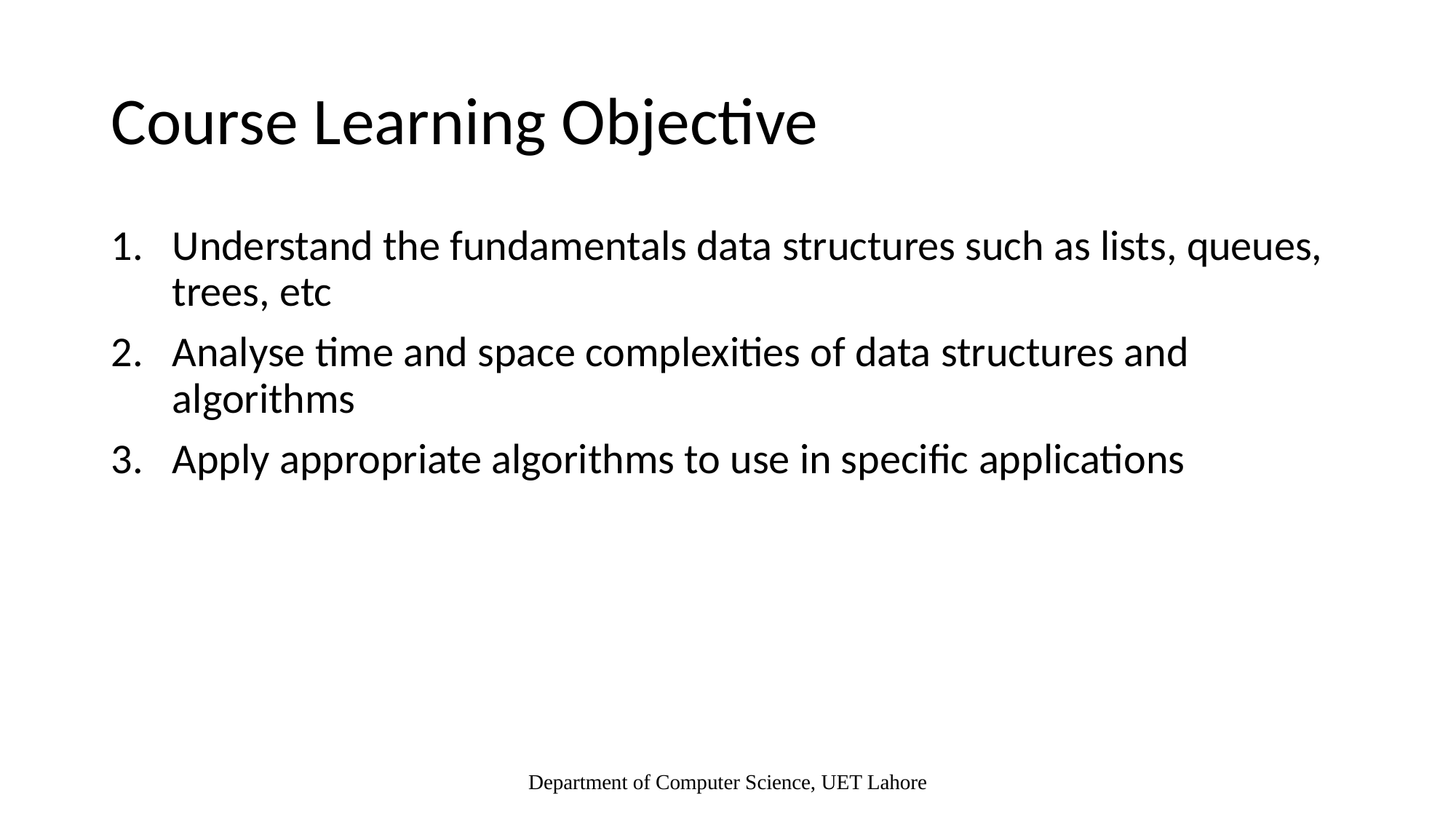

# Course Learning Objective
Understand the fundamentals data structures such as lists, queues, trees, etc
Analyse time and space complexities of data structures and algorithms
Apply appropriate algorithms to use in specific applications
Department of Computer Science, UET Lahore